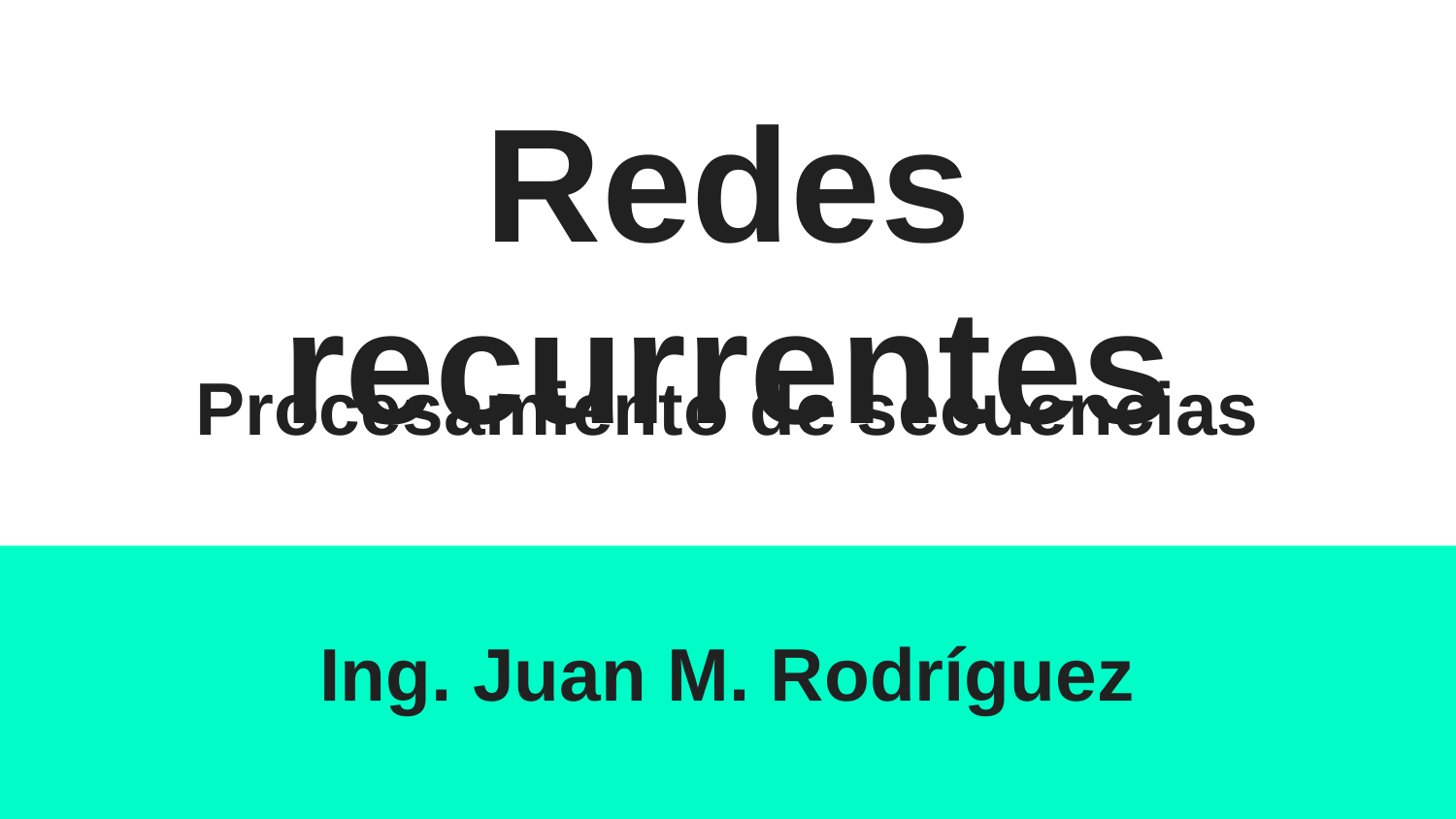

# Redes recurrentes
Procesamiento de secuencias
Ing. Juan M. Rodríguez